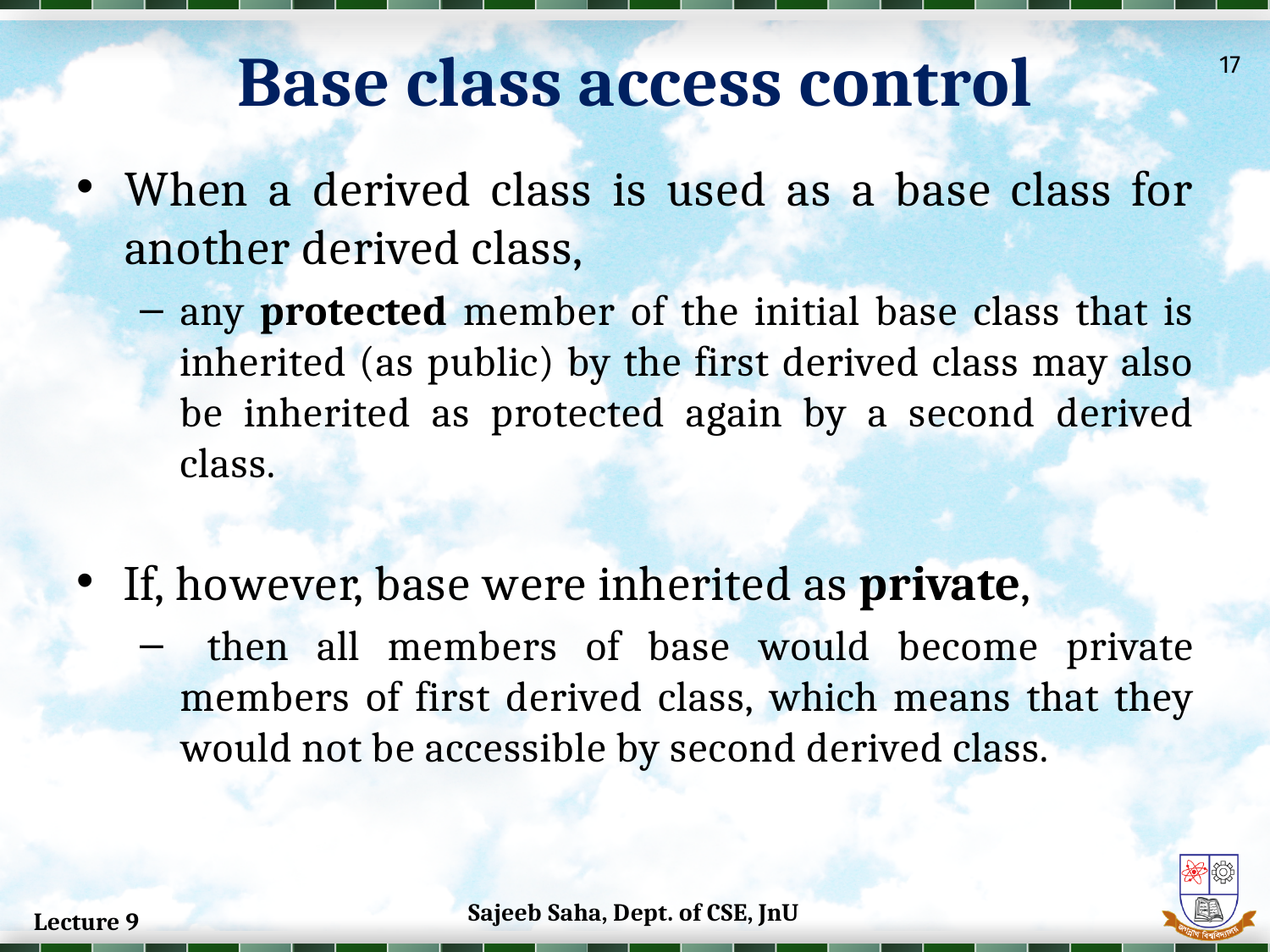

Base class access control
17
When a derived class is used as a base class for another derived class,
any protected member of the initial base class that is inherited (as public) by the first derived class may also be inherited as protected again by a second derived class.

If, however, base were inherited as private,
 then all members of base would become private members of first derived class, which means that they would not be accessible by second derived class.
Sajeeb Saha, Dept. of CSE, JnU